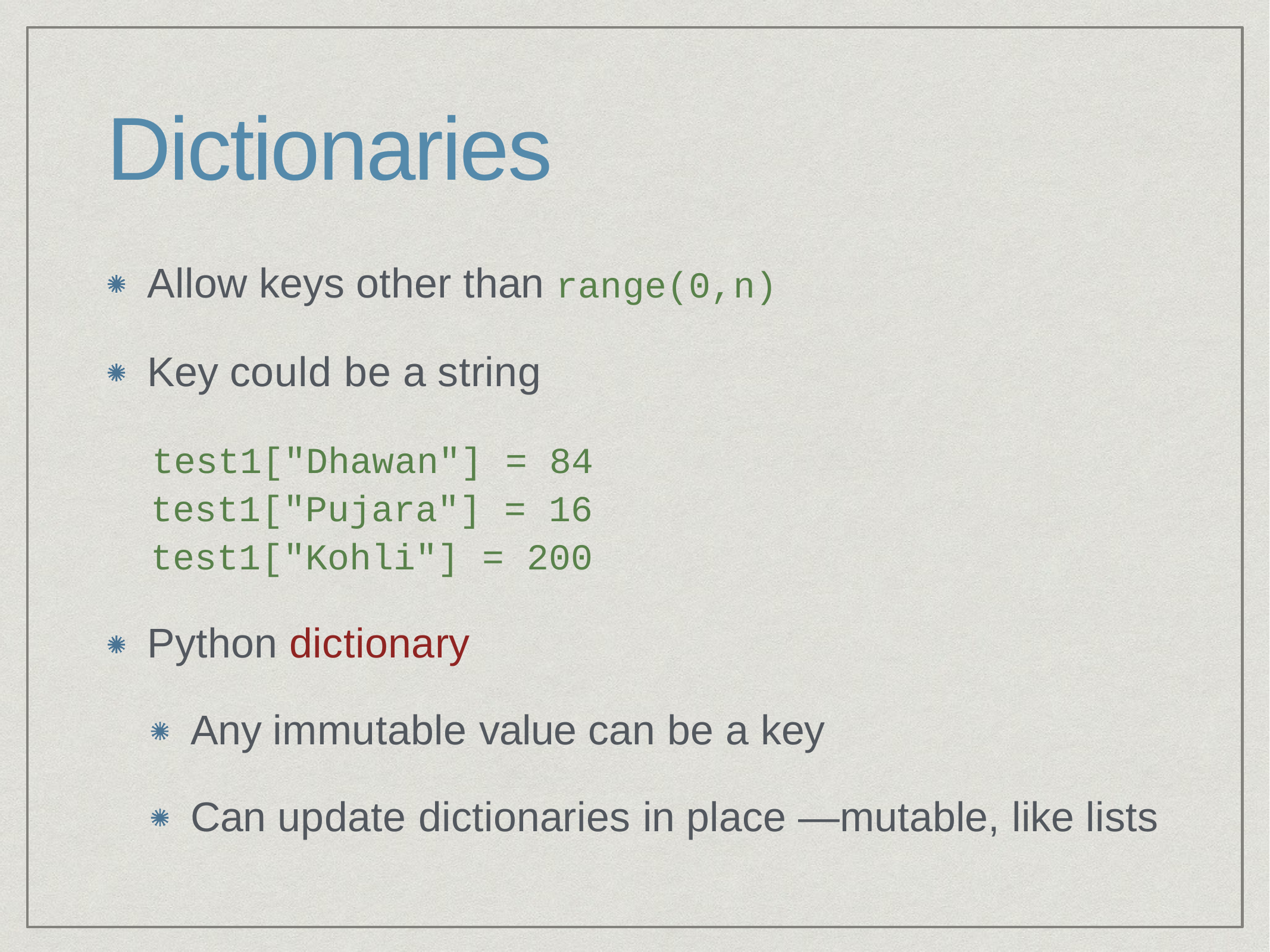

# Dictionaries
Allow keys other than range(0,n)
Key could be a string
test1["Dhawan"] = 84
test1["Pujara"] = 16
test1["Kohli"] = 200
Python dictionary
Any immutable value can be a key
Can update dictionaries in place —mutable, like lists